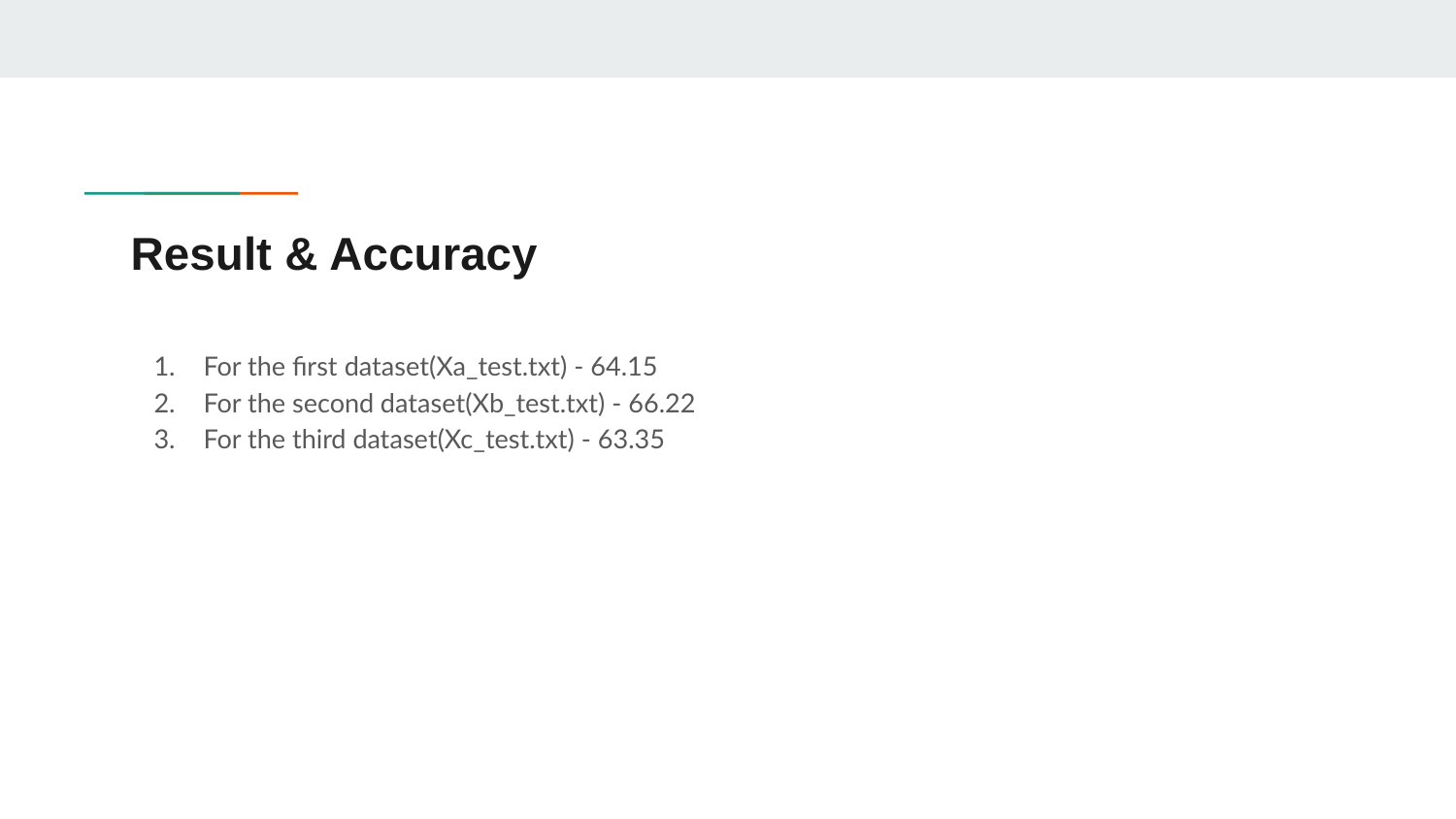

# Result & Accuracy
For the first dataset(Xa_test.txt) - 64.15
For the second dataset(Xb_test.txt) - 66.22
For the third dataset(Xc_test.txt) - 63.35